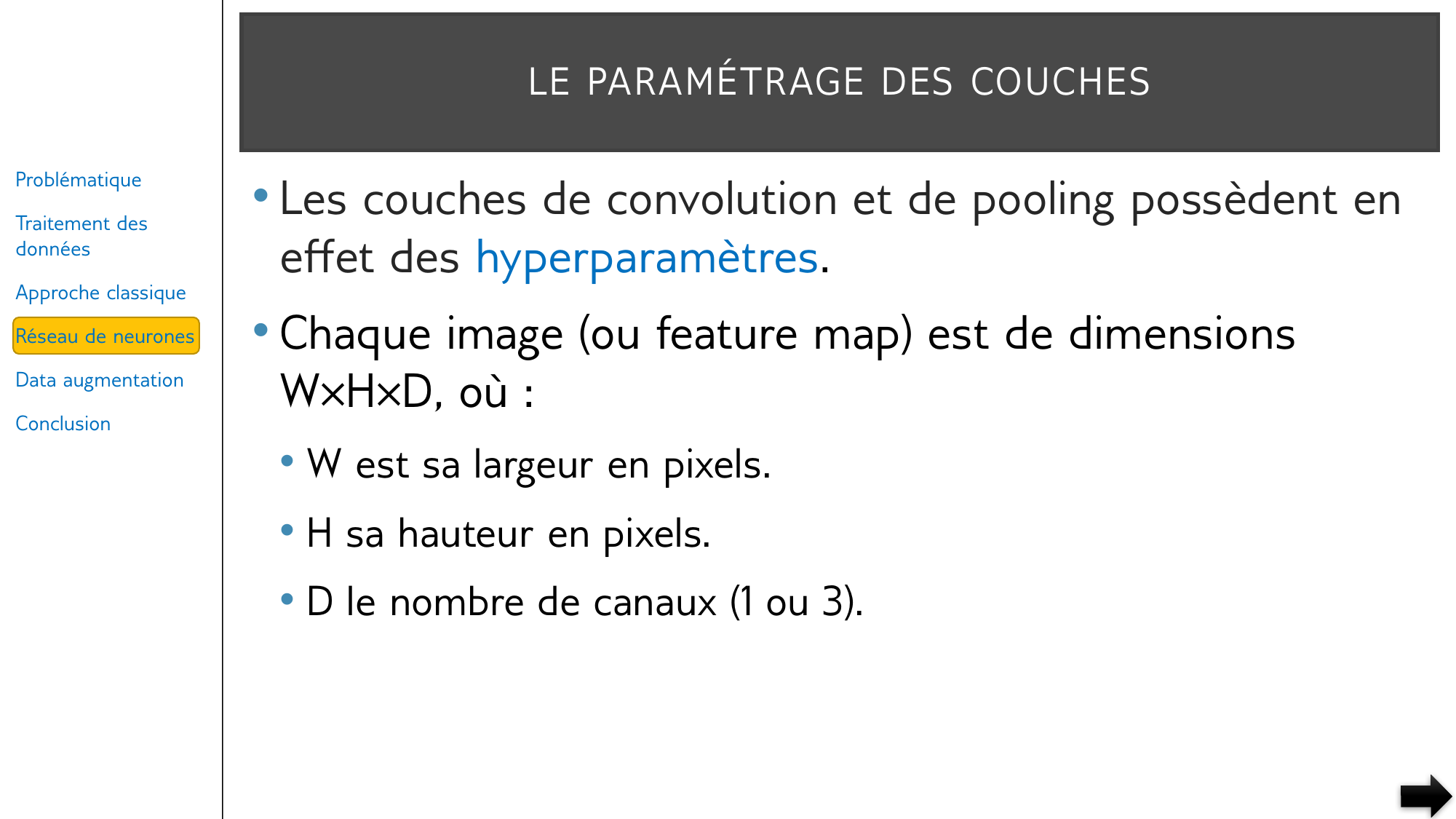

# Le paramétrage des couches
Les couches de convolution et de pooling possèdent en effet des hyperparamètres.
Chaque image (ou feature map) est de dimensions W×H×D, où :
W est sa largeur en pixels.
H sa hauteur en pixels.
D le nombre de canaux (1 ou 3).